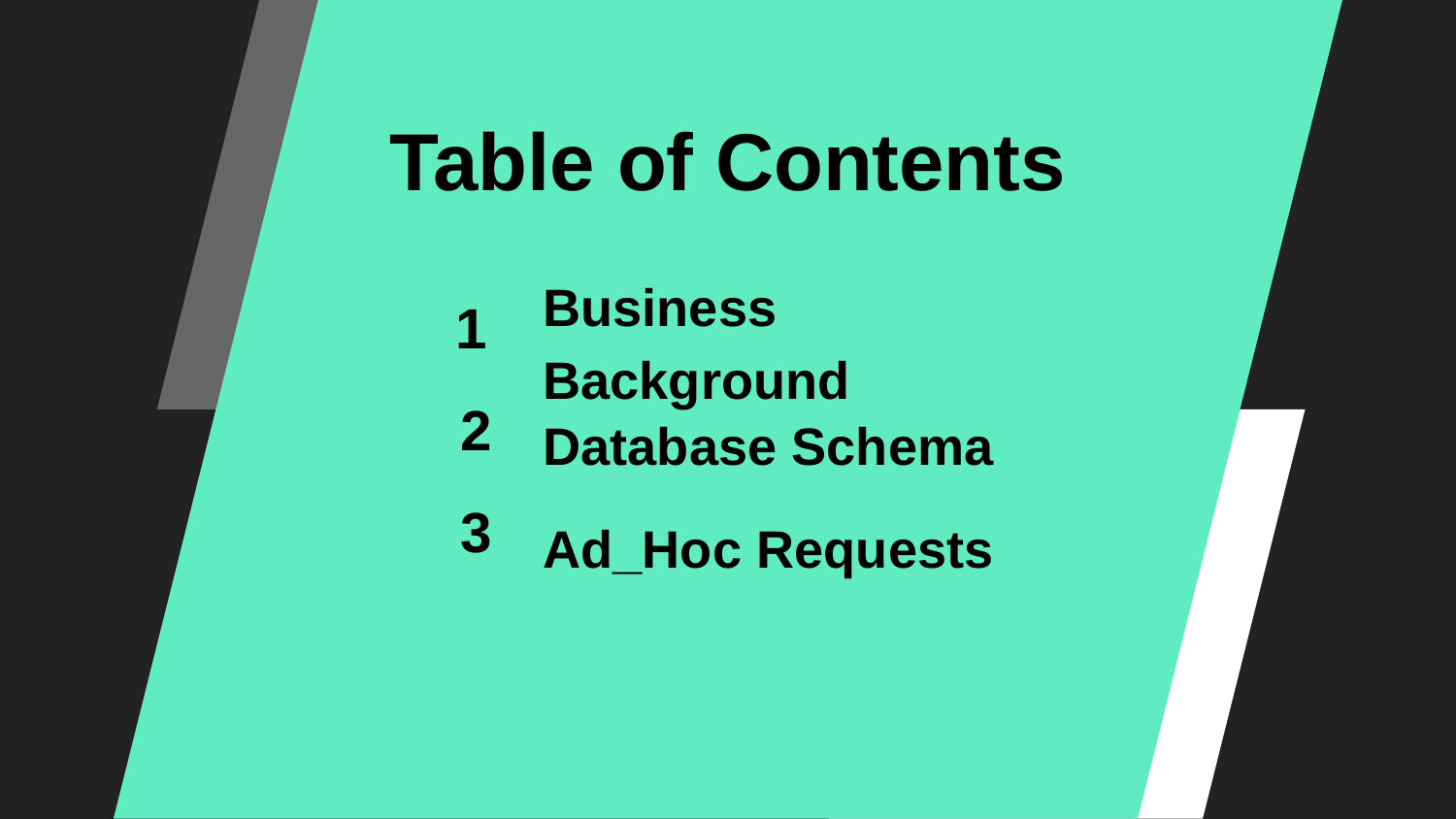

# Table of Contents
1
Business Background
2
Database Schema
3
Ad_Hoc Requests